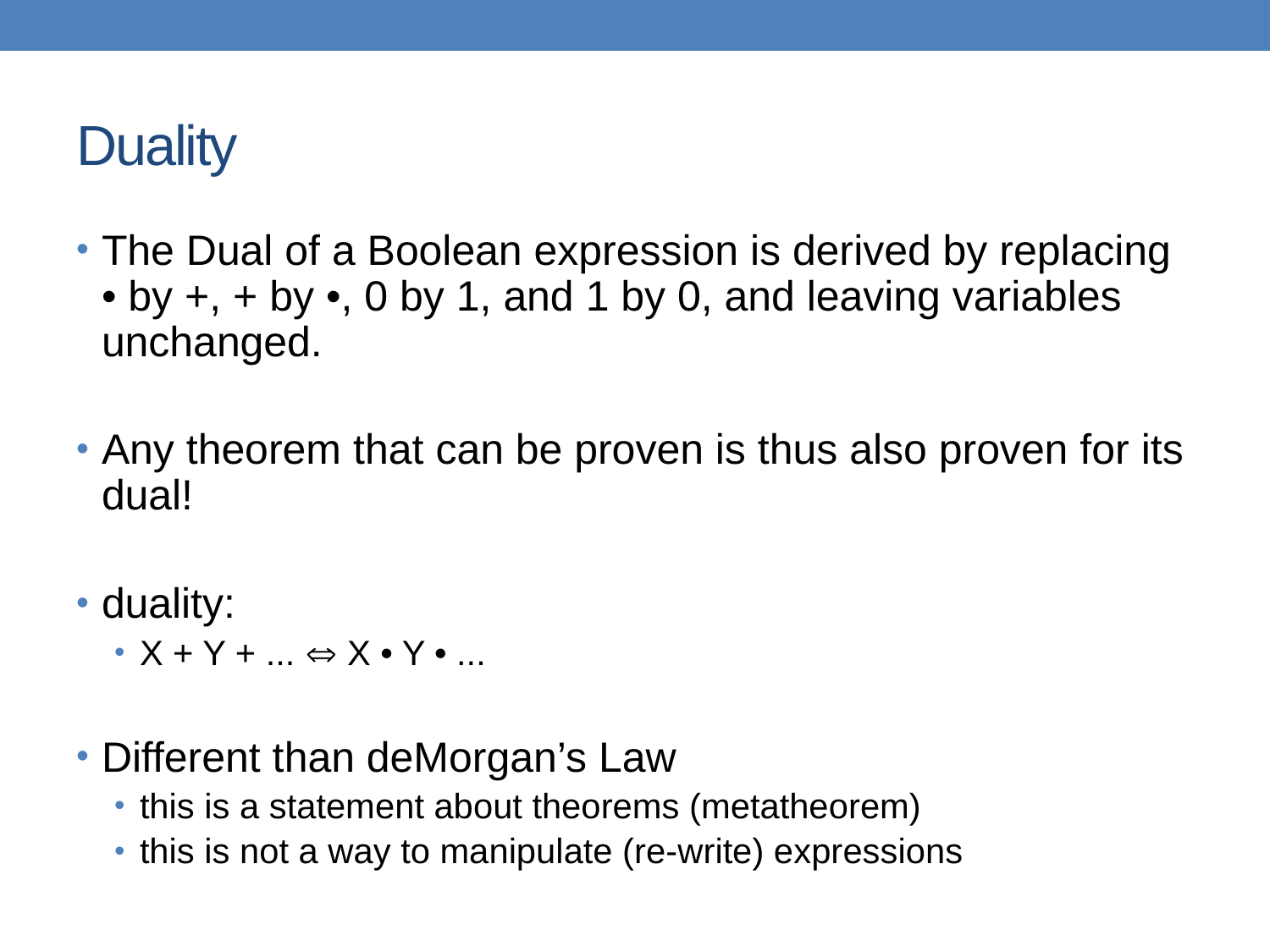

# Duality
The Dual of a Boolean expression is derived by replacing • by +, + by •, 0 by 1, and 1 by 0, and leaving variables unchanged.

Any theorem that can be proven is thus also proven for its dual!

duality:
X + Y + ... ⇔ X • Y • ...

Different than deMorgan’s Law
this is a statement about theorems (metatheorem)
this is not a way to manipulate (re-write) expressions